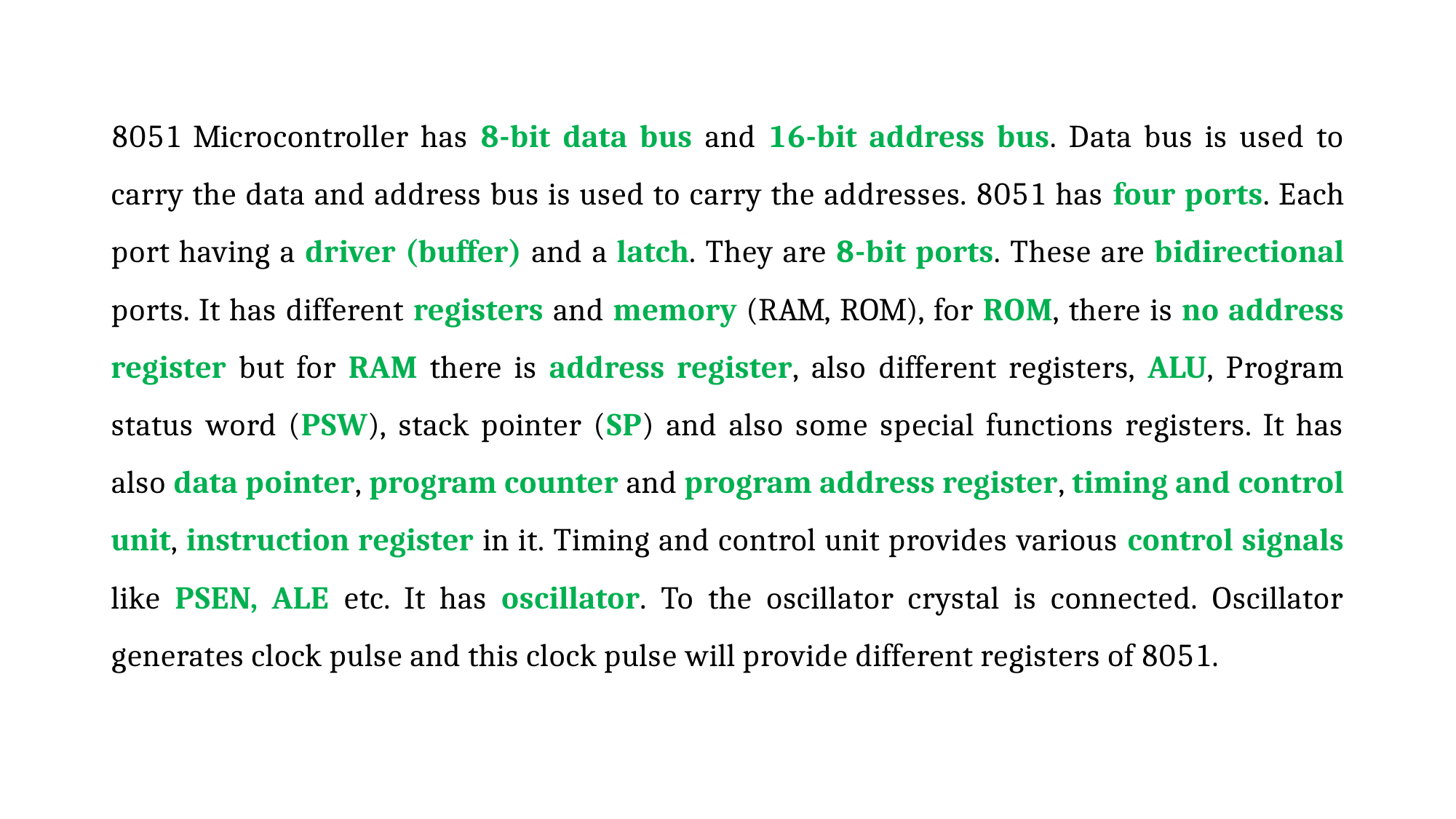

8051 Microcontroller has 8-bit data bus and 16-bit address bus. Data bus is used to carry the data and address bus is used to carry the addresses. 8051 has four ports. Each port having a driver (buffer) and a latch. They are 8-bit ports. These are bidirectional ports. It has different registers and memory (RAM, ROM), for ROM, there is no address register but for RAM there is address register, also different registers, ALU, Program status word (PSW), stack pointer (SP) and also some special functions registers. It has also data pointer, program counter and program address register, timing and control unit, instruction register in it. Timing and control unit provides various control signals like PSEN, ALE etc. It has oscillator. To the oscillator crystal is connected. Oscillator generates clock pulse and this clock pulse will provide different registers of 8051.